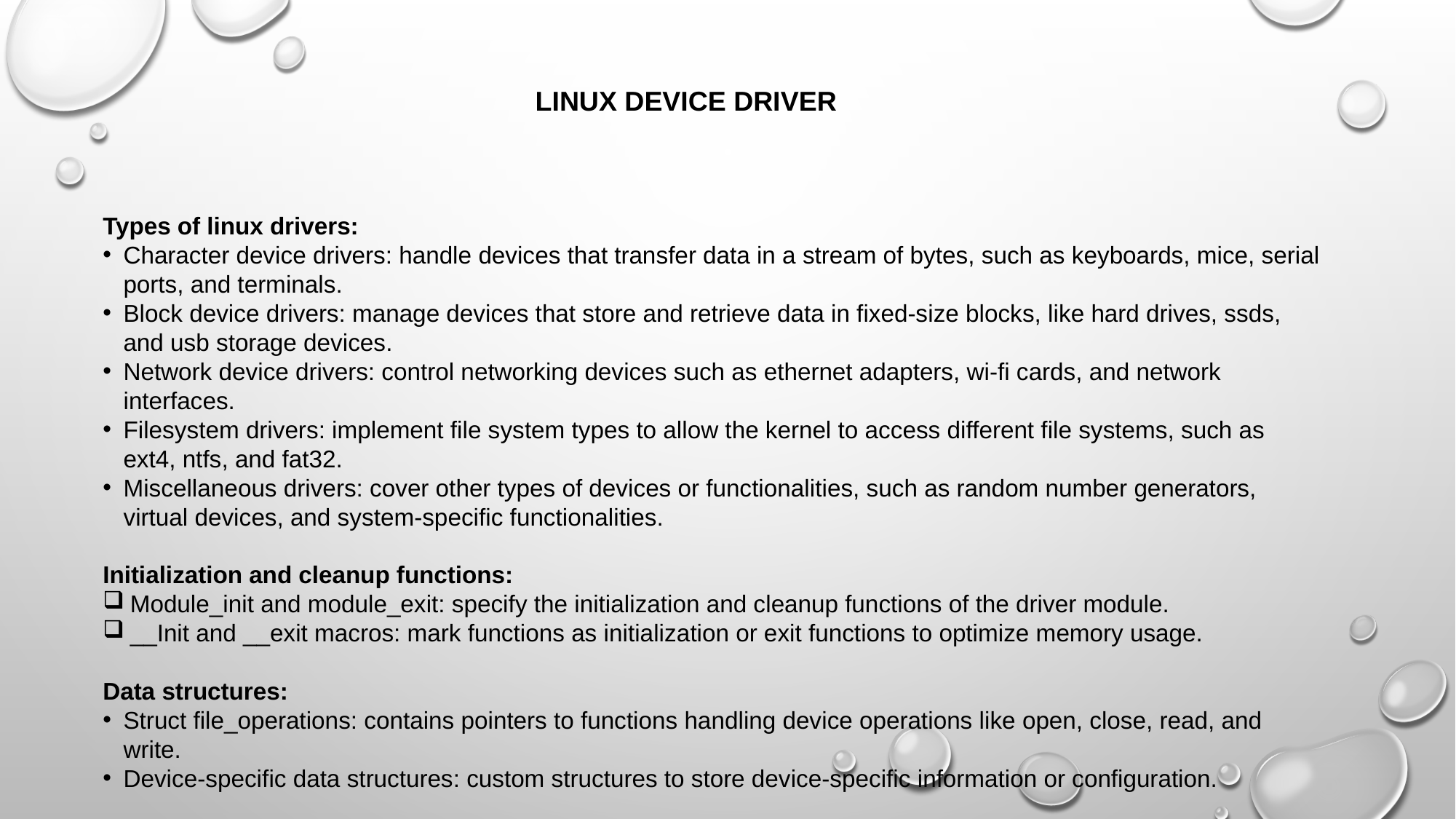

LINUX DEVICE DRIVER
Types of linux drivers:
Character device drivers: handle devices that transfer data in a stream of bytes, such as keyboards, mice, serial ports, and terminals.
Block device drivers: manage devices that store and retrieve data in fixed-size blocks, like hard drives, ssds, and usb storage devices.
Network device drivers: control networking devices such as ethernet adapters, wi-fi cards, and network interfaces.
Filesystem drivers: implement file system types to allow the kernel to access different file systems, such as ext4, ntfs, and fat32.
Miscellaneous drivers: cover other types of devices or functionalities, such as random number generators, virtual devices, and system-specific functionalities.

Initialization and cleanup functions:
Module_init and module_exit: specify the initialization and cleanup functions of the driver module.
__Init and __exit macros: mark functions as initialization or exit functions to optimize memory usage.

Data structures:
Struct file_operations: contains pointers to functions handling device operations like open, close, read, and write.
Device-specific data structures: custom structures to store device-specific information or configuration.